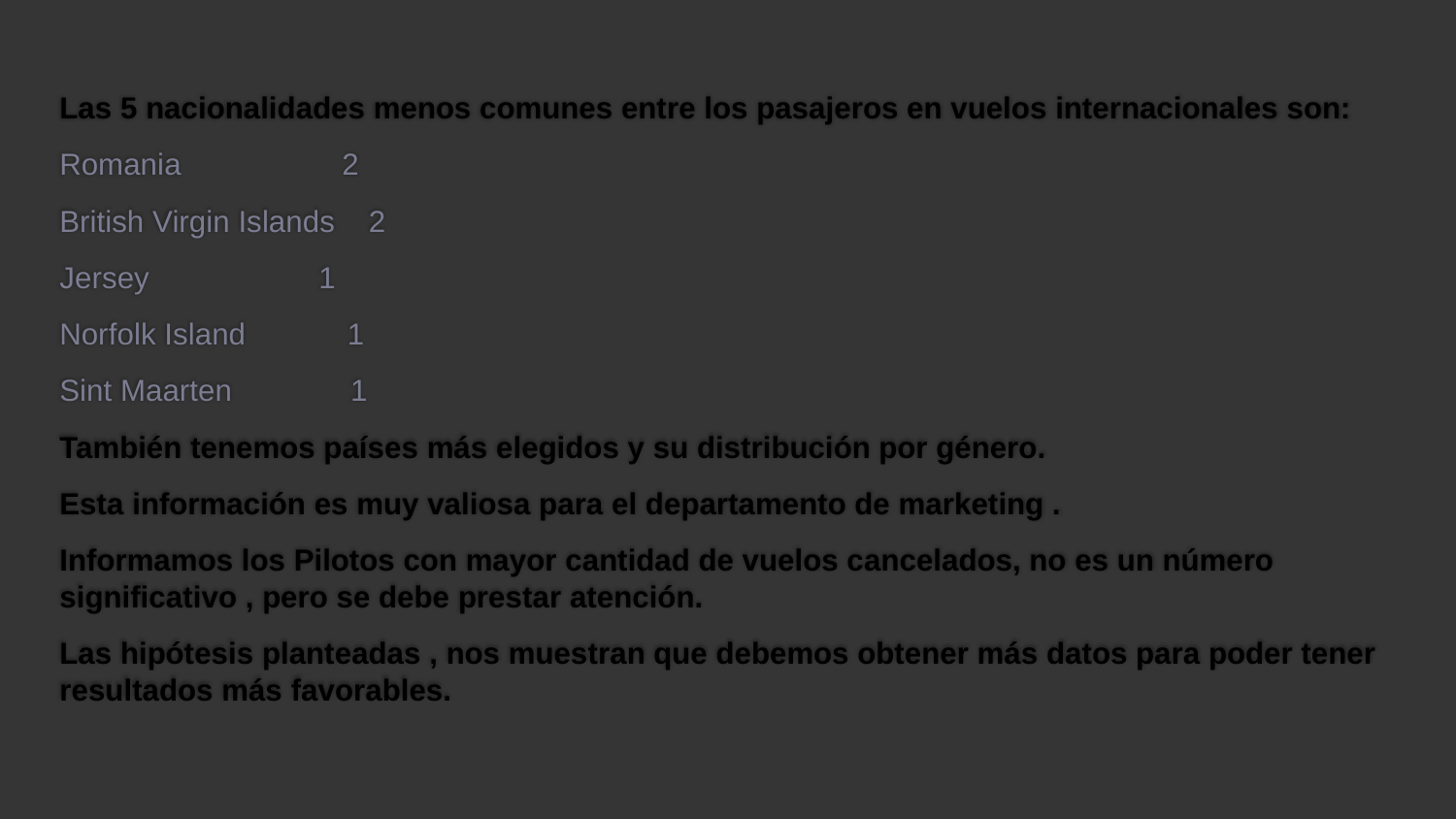

# Las 5 nacionalidades menos comunes entre los pasajeros en vuelos internacionales son:
Romania                   2
British Virgin Islands    2
Jersey                    1
Norfolk Island            1
Sint Maarten              1
También tenemos países más elegidos y su distribución por género.
Esta información es muy valiosa para el departamento de marketing .
Informamos los Pilotos con mayor cantidad de vuelos cancelados, no es un número significativo , pero se debe prestar atención.
Las hipótesis planteadas , nos muestran que debemos obtener más datos para poder tener resultados más favorables.